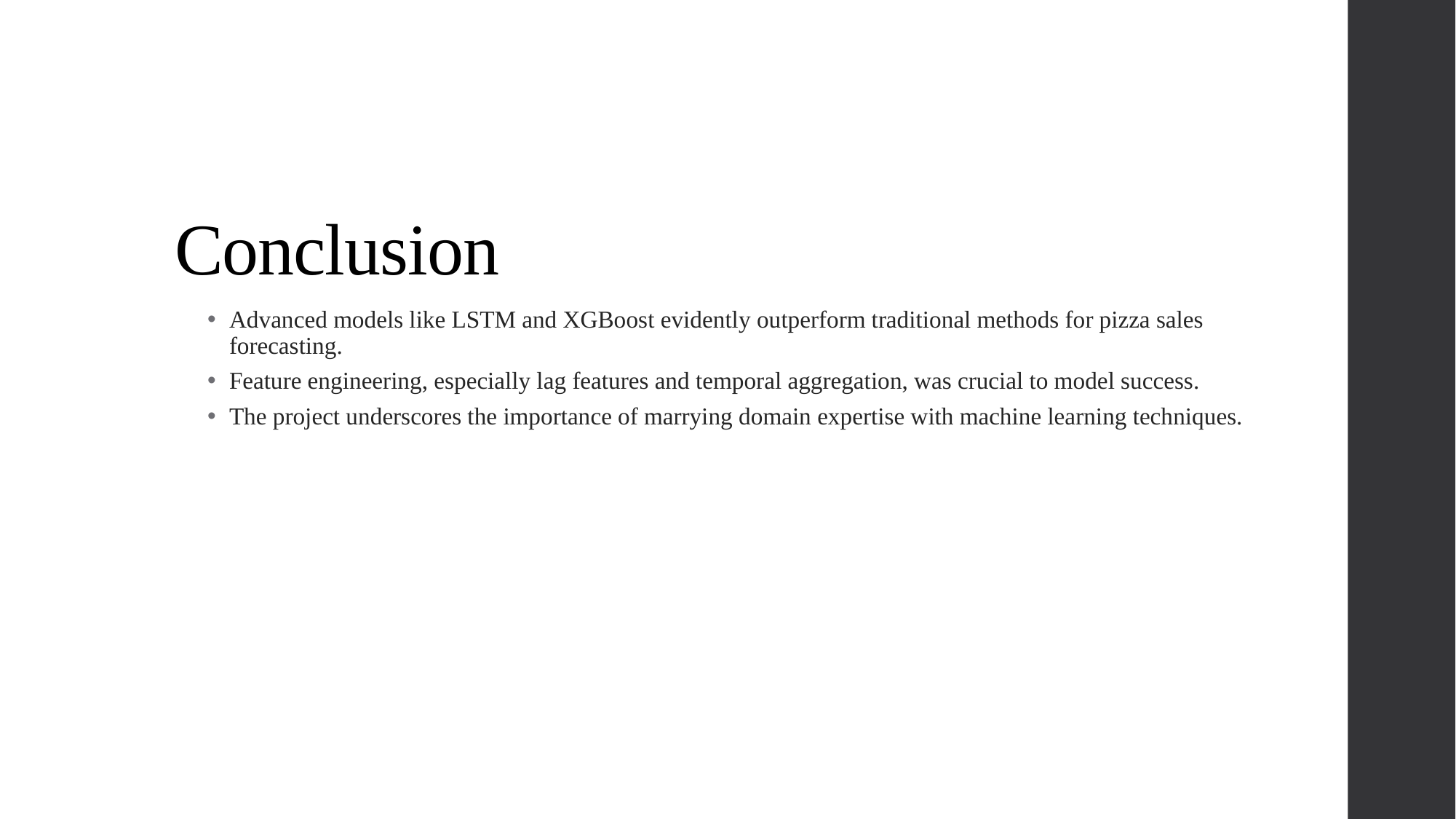

# Conclusion

Advanced models like LSTM and XGBoost evidently outperform traditional methods for pizza sales forecasting.
Feature engineering, especially lag features and temporal aggregation, was crucial to model success.
The project underscores the importance of marrying domain expertise with machine learning techniques.